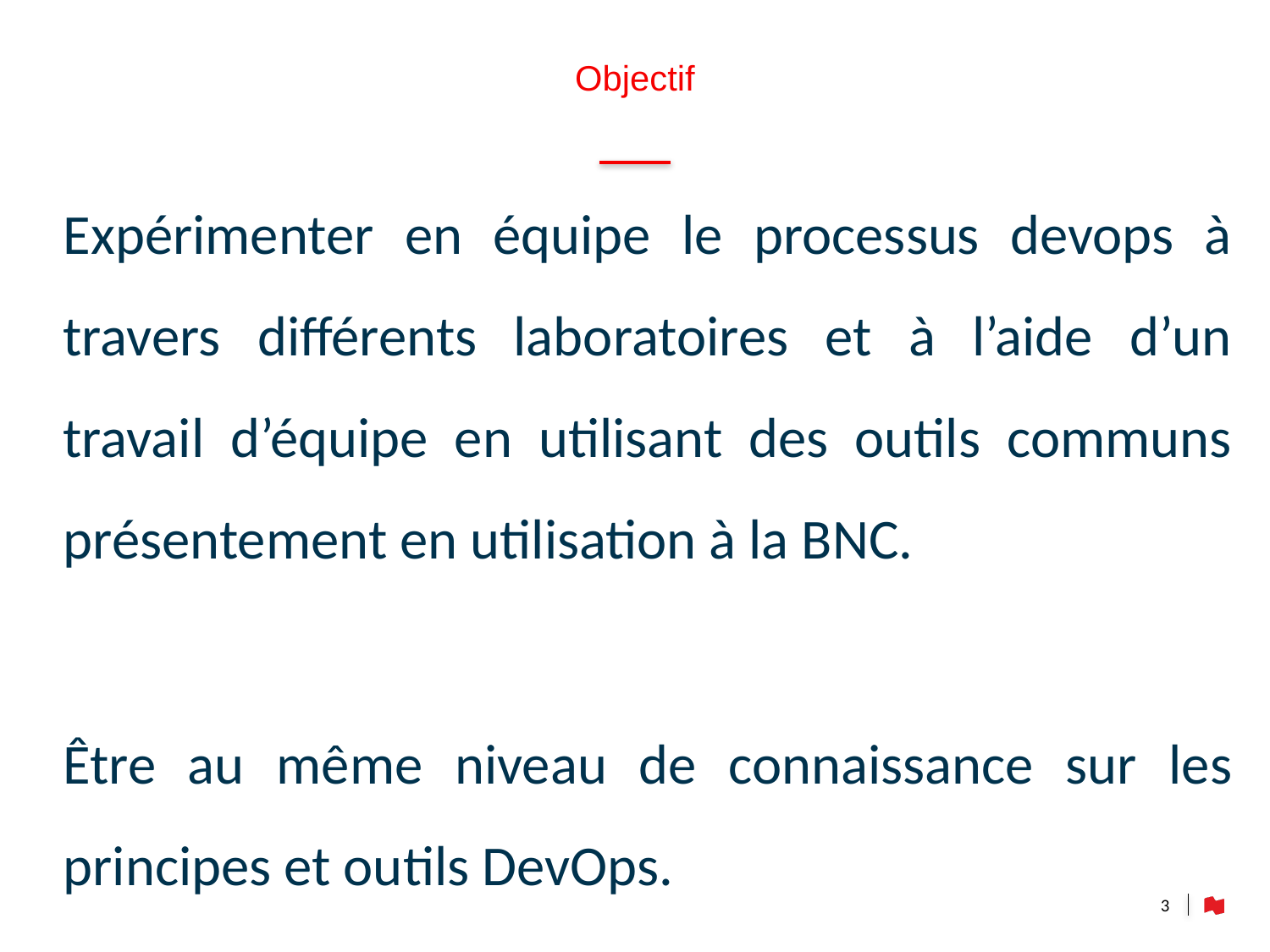

# Objectif
Expérimenter en équipe le processus devops à travers différents laboratoires et à l’aide d’un travail d’équipe en utilisant des outils communs présentement en utilisation à la BNC.

Être au même niveau de connaissance sur les principes et outils DevOps.

3